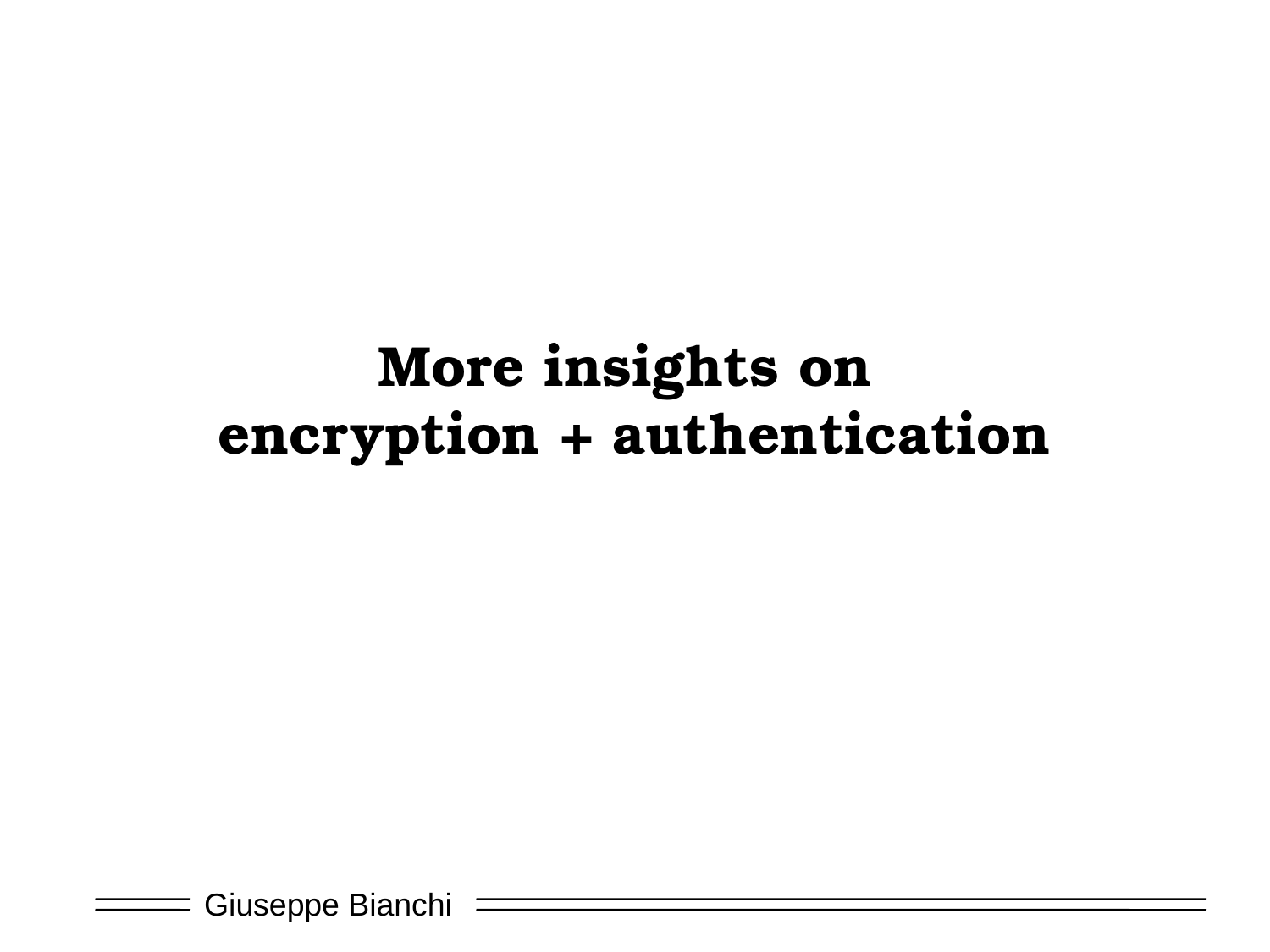

# More insights on encryption + authentication